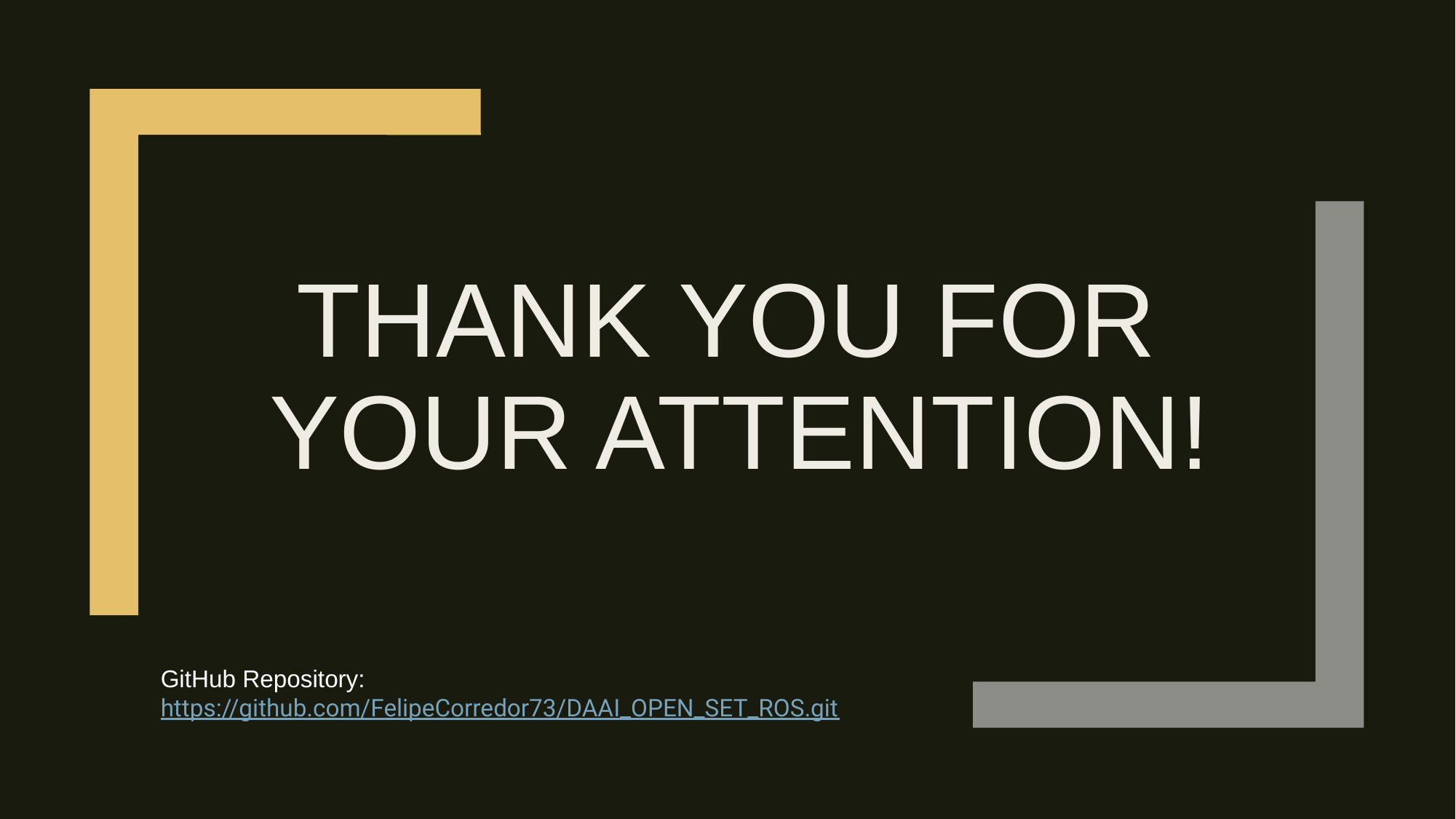

# Thank you for your attention!
GitHub Repository:
https://github.com/FelipeCorredor73/DAAI_OPEN_SET_ROS.git